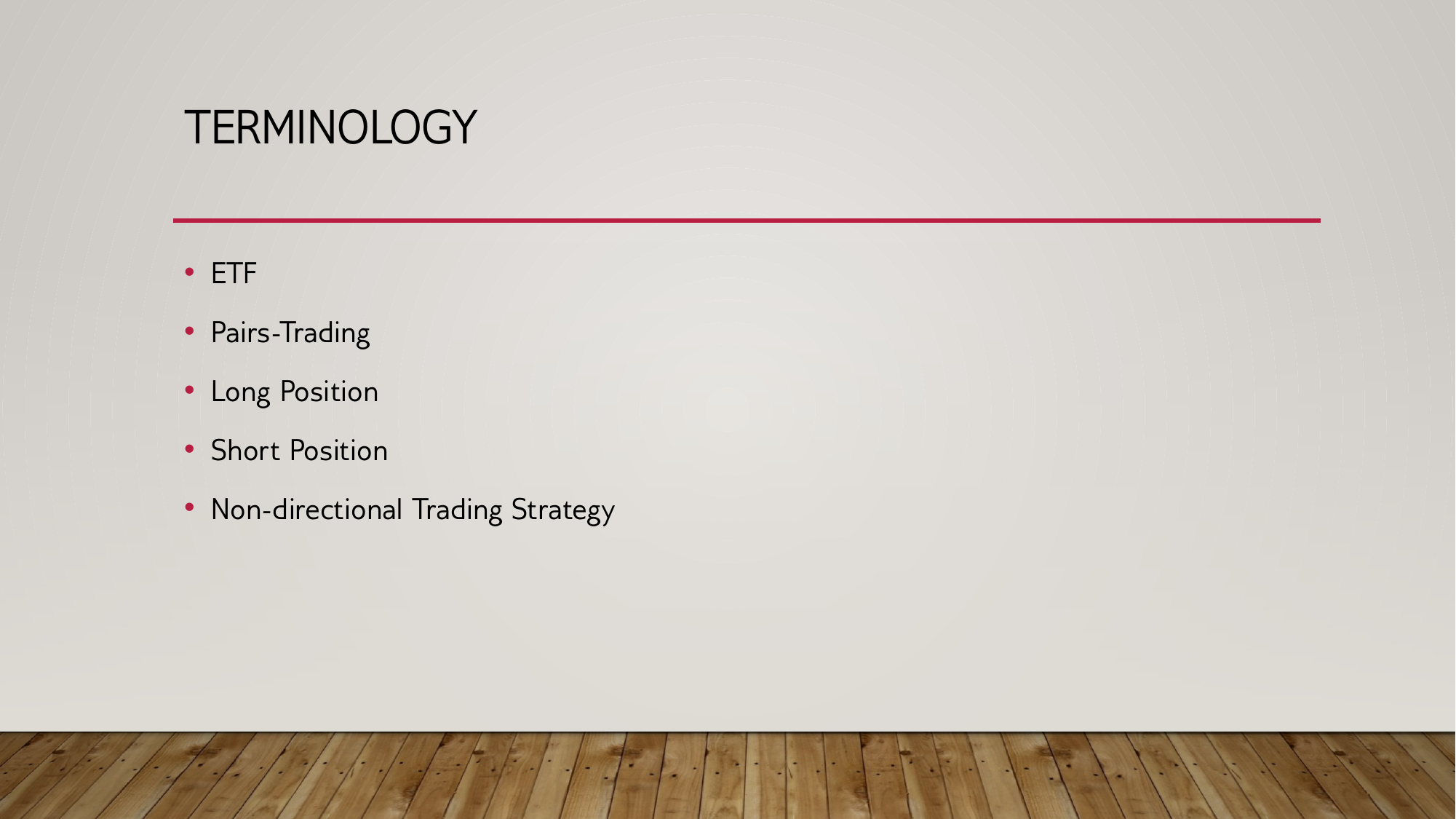

# Terminology
ETF
Pairs-Trading
Long Position
Short Position
Non-directional Trading Strategy